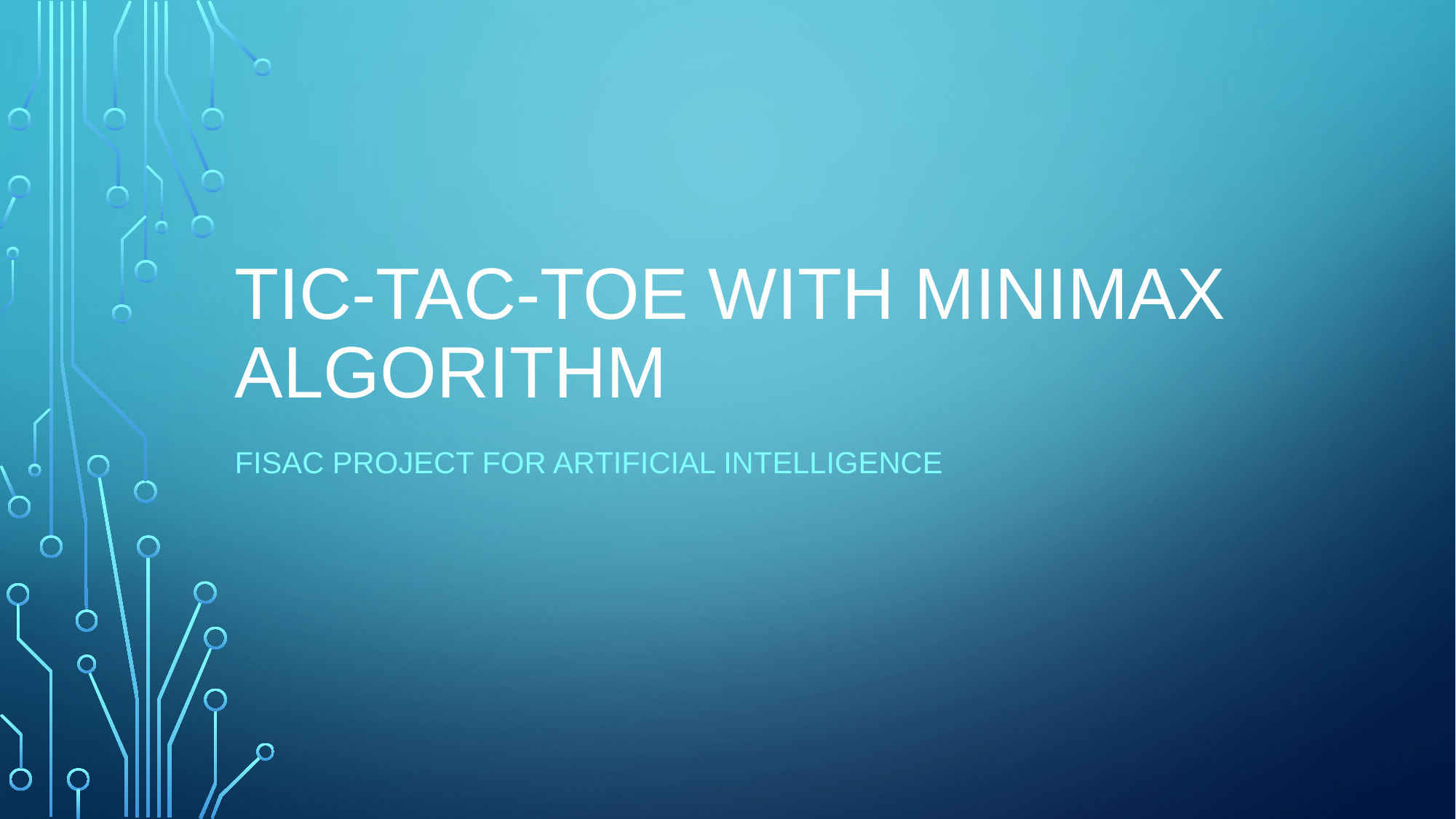

# Tic-tac-toe WITH MINIMAX algorithm
FISAC Project for Artificial intelligence